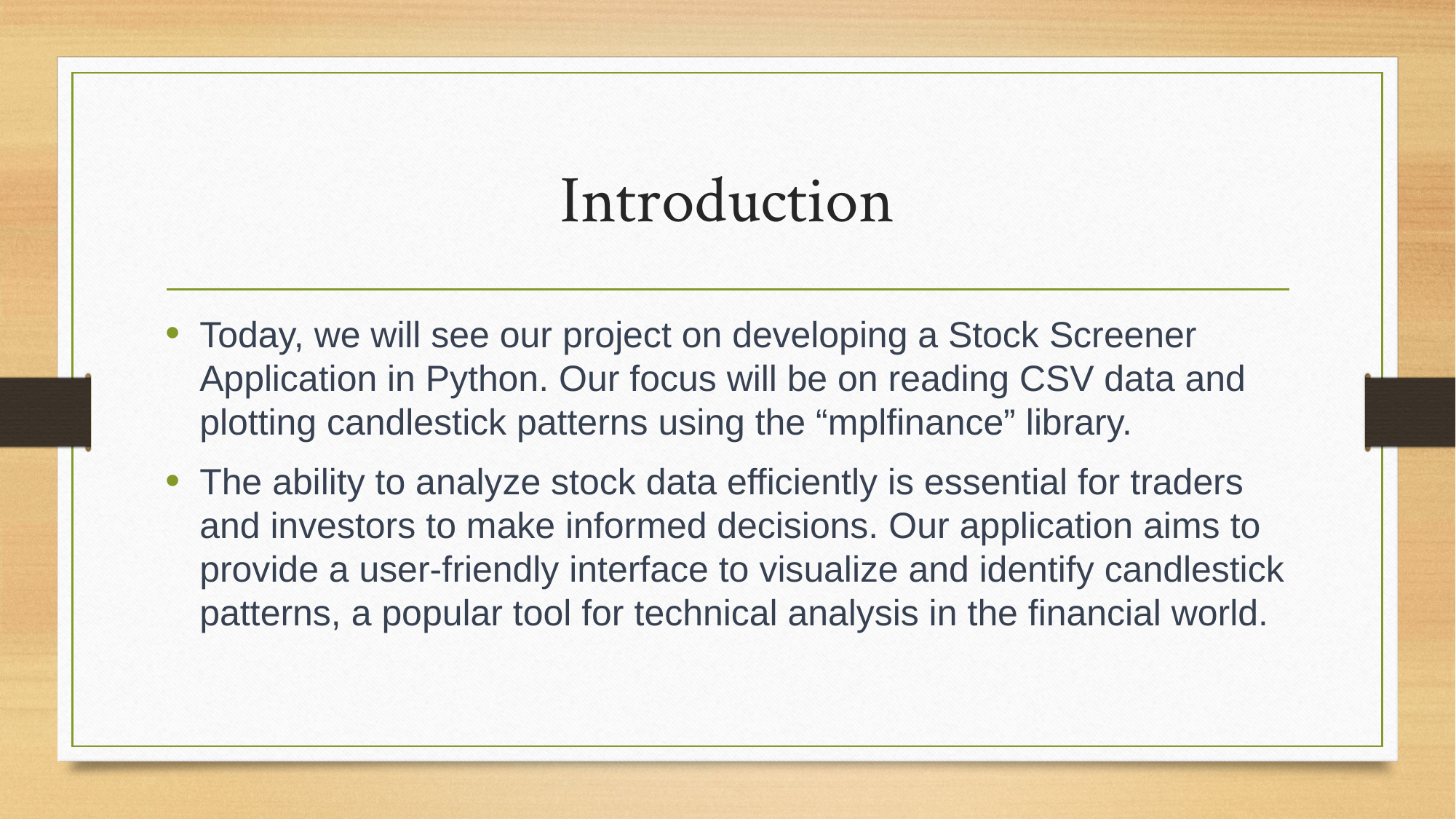

# Introduction
Today, we will see our project on developing a Stock Screener Application in Python. Our focus will be on reading CSV data and plotting candlestick patterns using the “mplfinance” library.
The ability to analyze stock data efficiently is essential for traders and investors to make informed decisions. Our application aims to provide a user-friendly interface to visualize and identify candlestick patterns, a popular tool for technical analysis in the financial world.